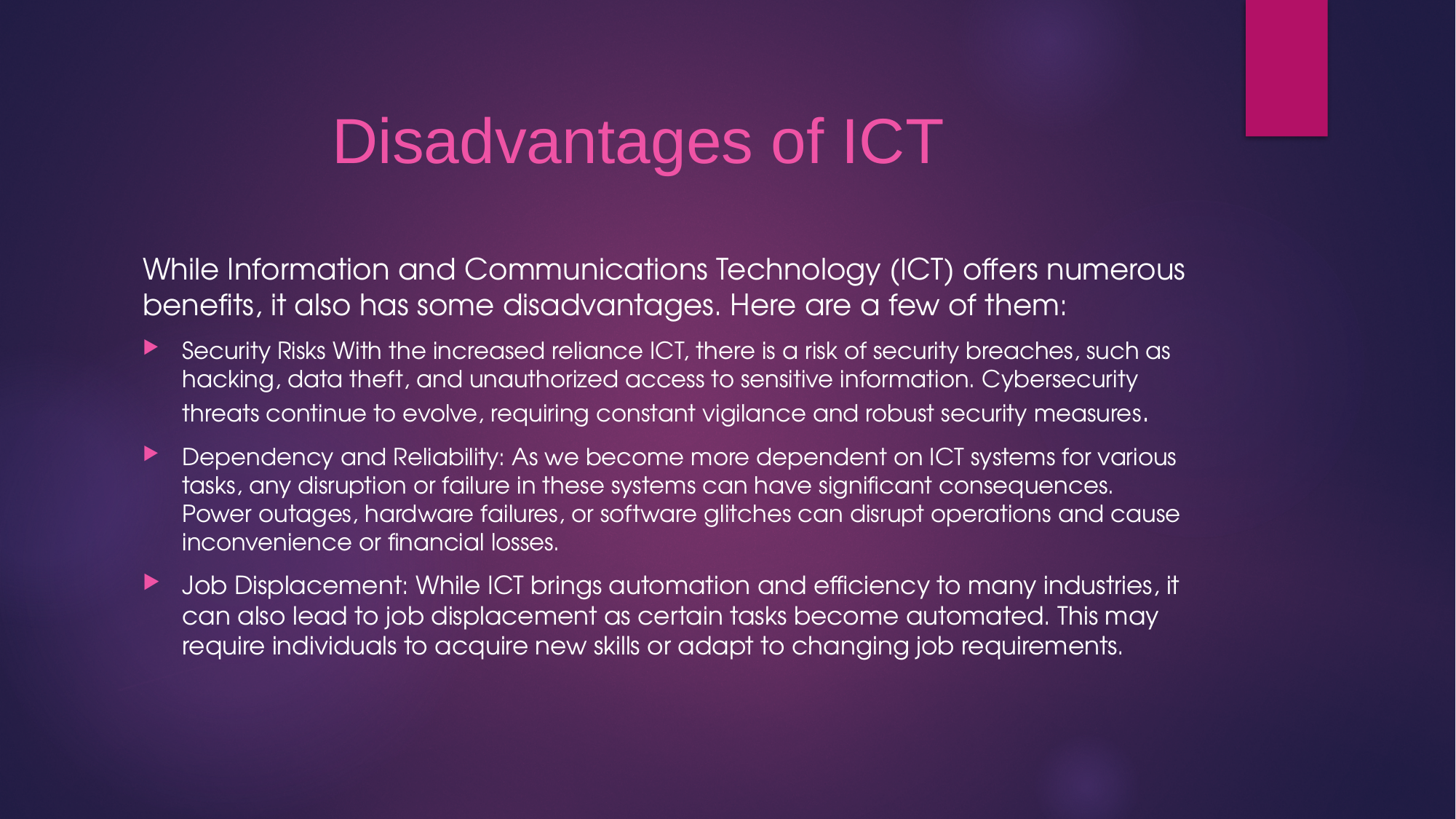

# Disadvantages of ICT
While Information and Communications Technology (ICT) offers numerous benefits, it also has some disadvantages. Here are a few of them:
Security Risks With the increased reliance ICT, there is a risk of security breaches, such as hacking, data theft, and unauthorized access to sensitive information. Cybersecurity threats continue to evolve, requiring constant vigilance and robust security measures.
Dependency and Reliability: As we become more dependent on ICT systems for various tasks, any disruption or failure in these systems can have significant consequences. Power outages, hardware failures, or software glitches can disrupt operations and cause inconvenience or financial losses.
Job Displacement: While ICT brings automation and efficiency to many industries, it can also lead to job displacement as certain tasks become automated. This may require individuals to acquire new skills or adapt to changing job requirements.